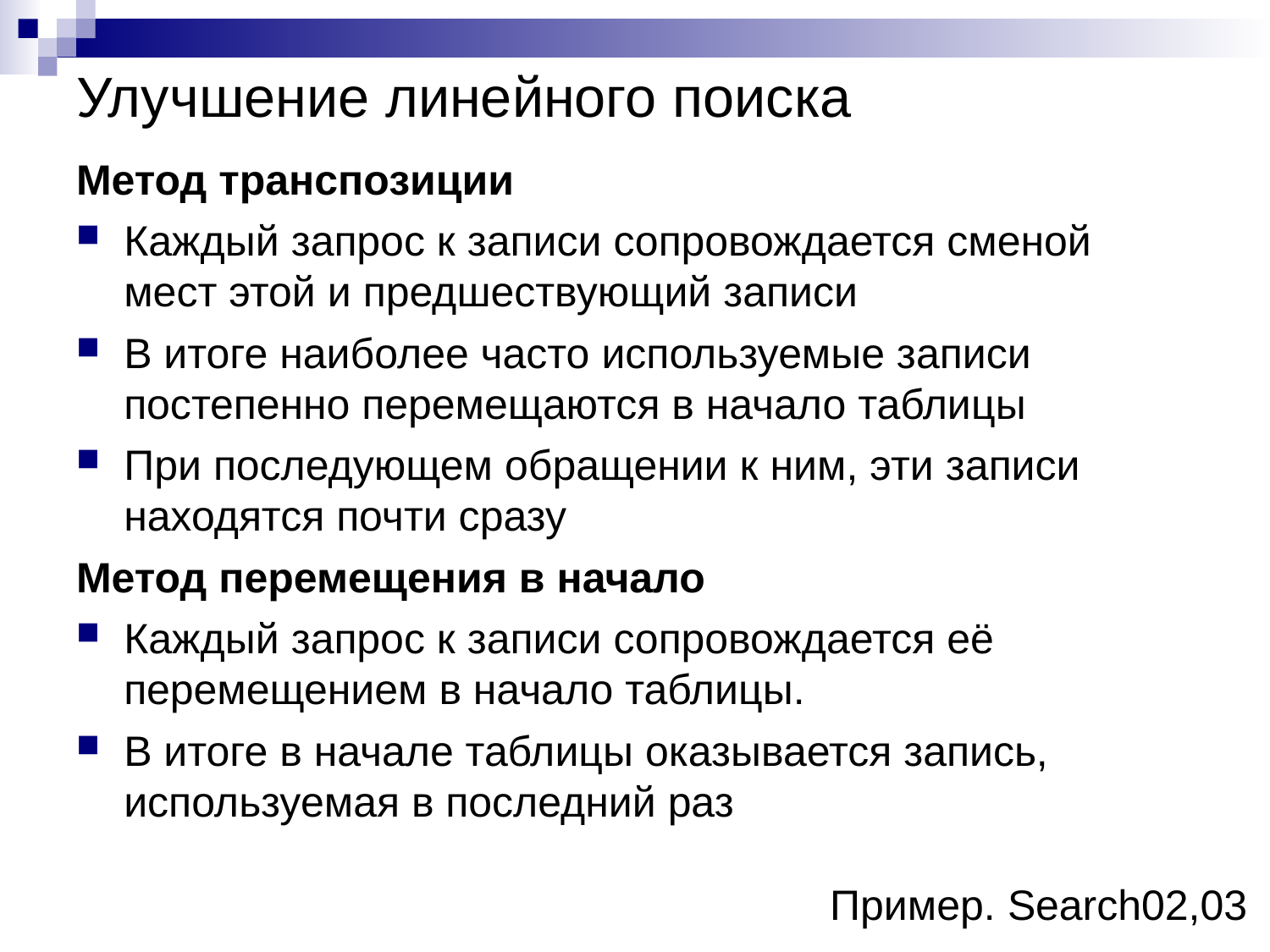

# Улучшение линейного поиска
Метод транспозиции
Каждый запрос к записи сопровождается сменой мест этой и предшествующий записи
В итоге наиболее часто используемые записи постепенно перемещаются в начало таблицы
При последующем обращении к ним, эти записи находятся почти сразу
Метод перемещения в начало
Каждый запрос к записи сопровождается её перемещением в начало таблицы.
В итоге в начале таблицы оказывается запись, используемая в последний раз

Пример. Search02,03